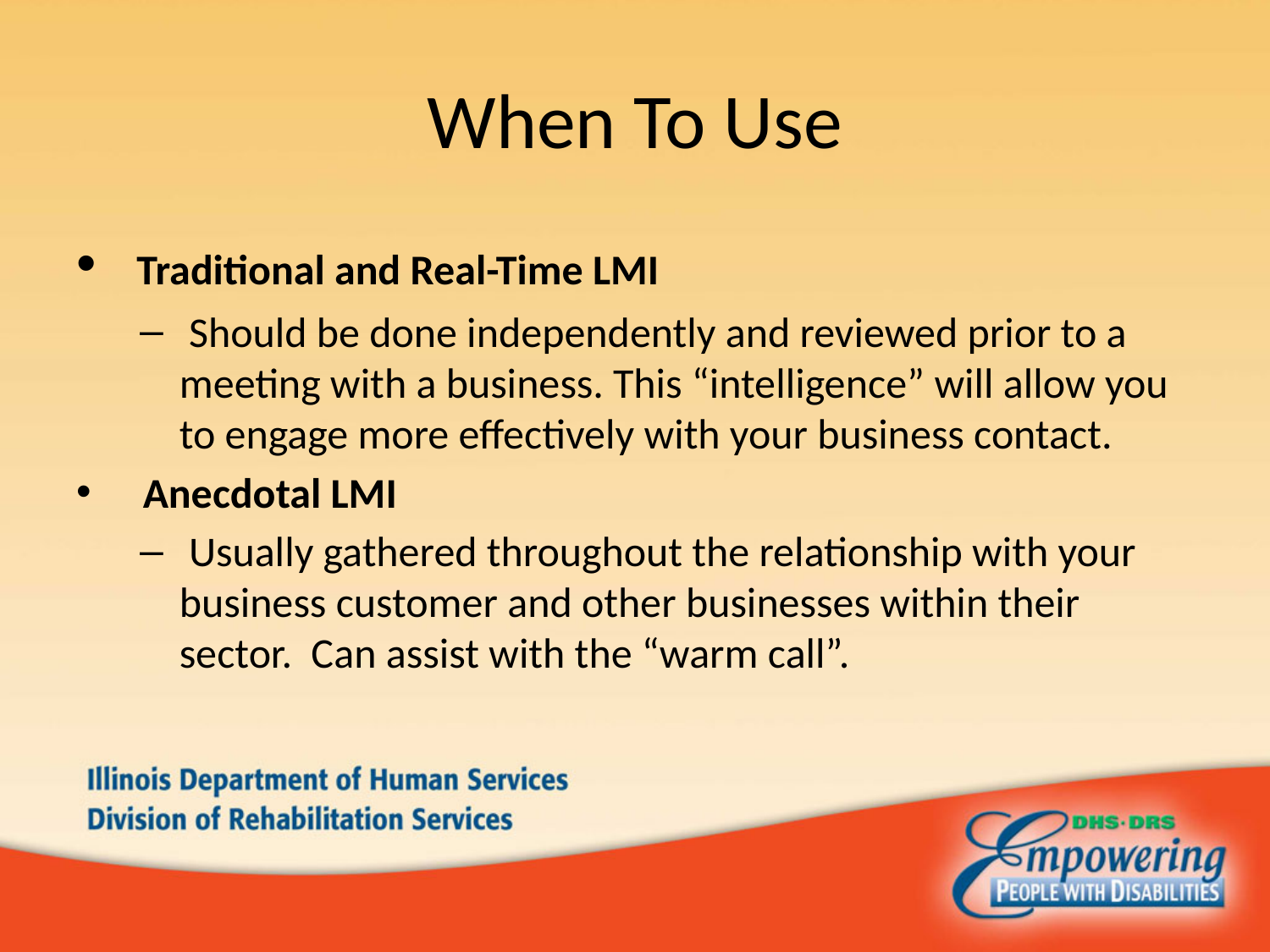

# When To Use
 Traditional and Real-Time LMI
 Should be done independently and reviewed prior to a meeting with a business. This “intelligence” will allow you to engage more effectively with your business contact.
  Anecdotal LMI
 Usually gathered throughout the relationship with your business customer and other businesses within their sector.  Can assist with the “warm call”.